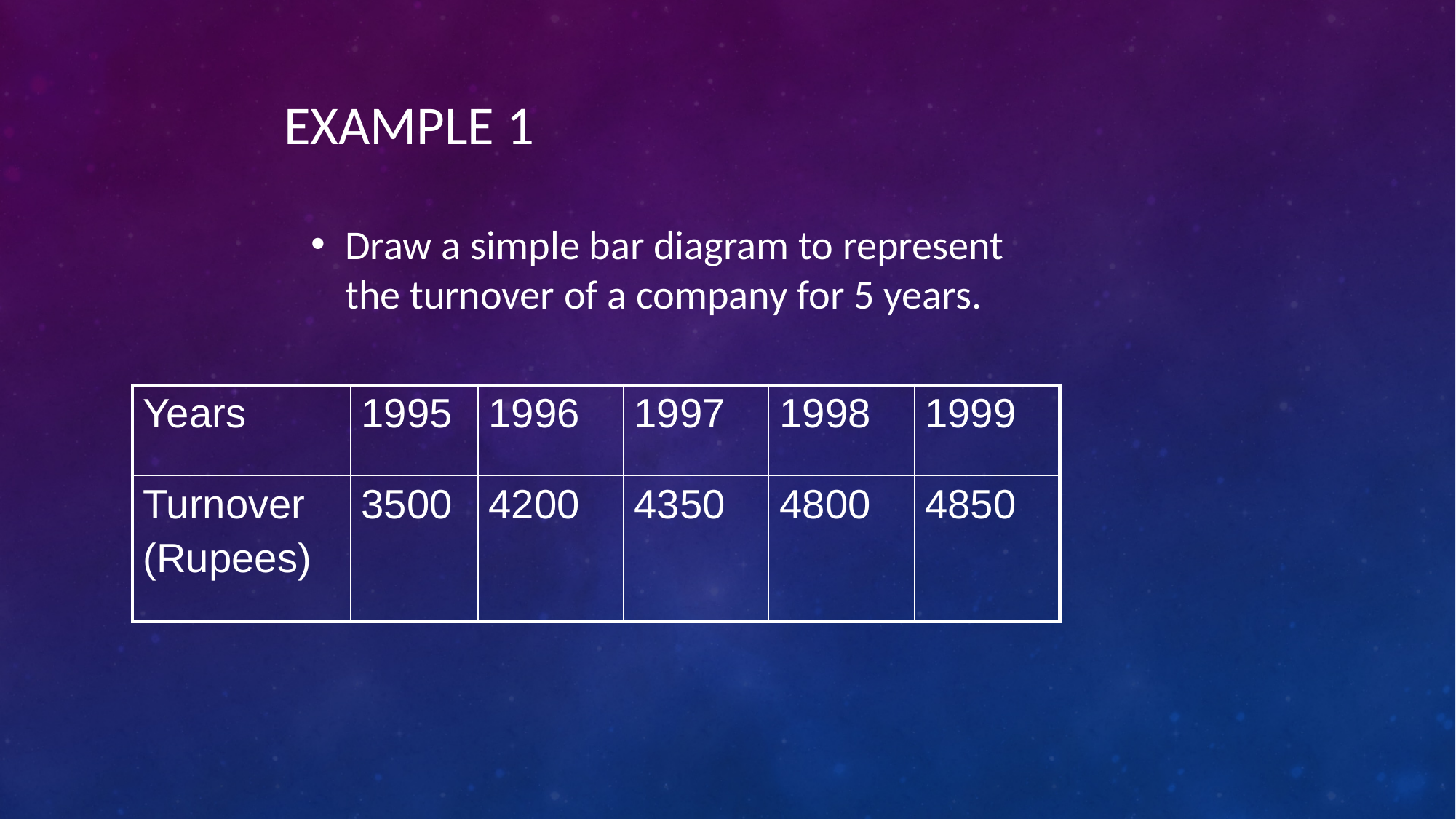

# Example 1
Draw a simple bar diagram to represent the turnover of a company for 5 years.

| Years | 1995 | 1996 | 1997 | 1998 | 1999 |
| --- | --- | --- | --- | --- | --- |
| Turnover (Rupees) | 3500 | 4200 | 4350 | 4800 | 4850 |